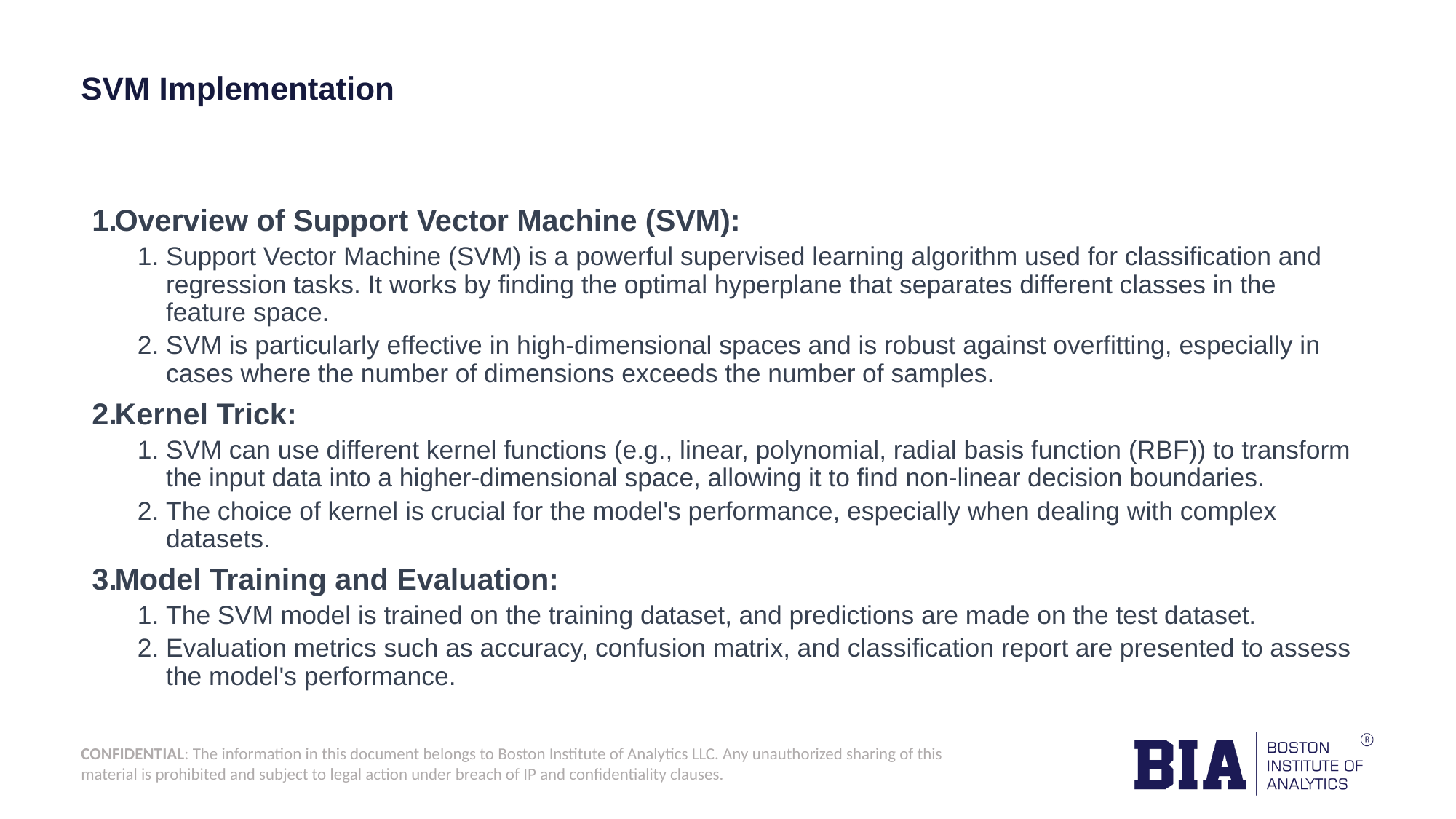

# SVM Implementation
Overview of Support Vector Machine (SVM):
Support Vector Machine (SVM) is a powerful supervised learning algorithm used for classification and regression tasks. It works by finding the optimal hyperplane that separates different classes in the feature space.
SVM is particularly effective in high-dimensional spaces and is robust against overfitting, especially in cases where the number of dimensions exceeds the number of samples.
Kernel Trick:
SVM can use different kernel functions (e.g., linear, polynomial, radial basis function (RBF)) to transform the input data into a higher-dimensional space, allowing it to find non-linear decision boundaries.
The choice of kernel is crucial for the model's performance, especially when dealing with complex datasets.
Model Training and Evaluation:
The SVM model is trained on the training dataset, and predictions are made on the test dataset.
Evaluation metrics such as accuracy, confusion matrix, and classification report are presented to assess the model's performance.